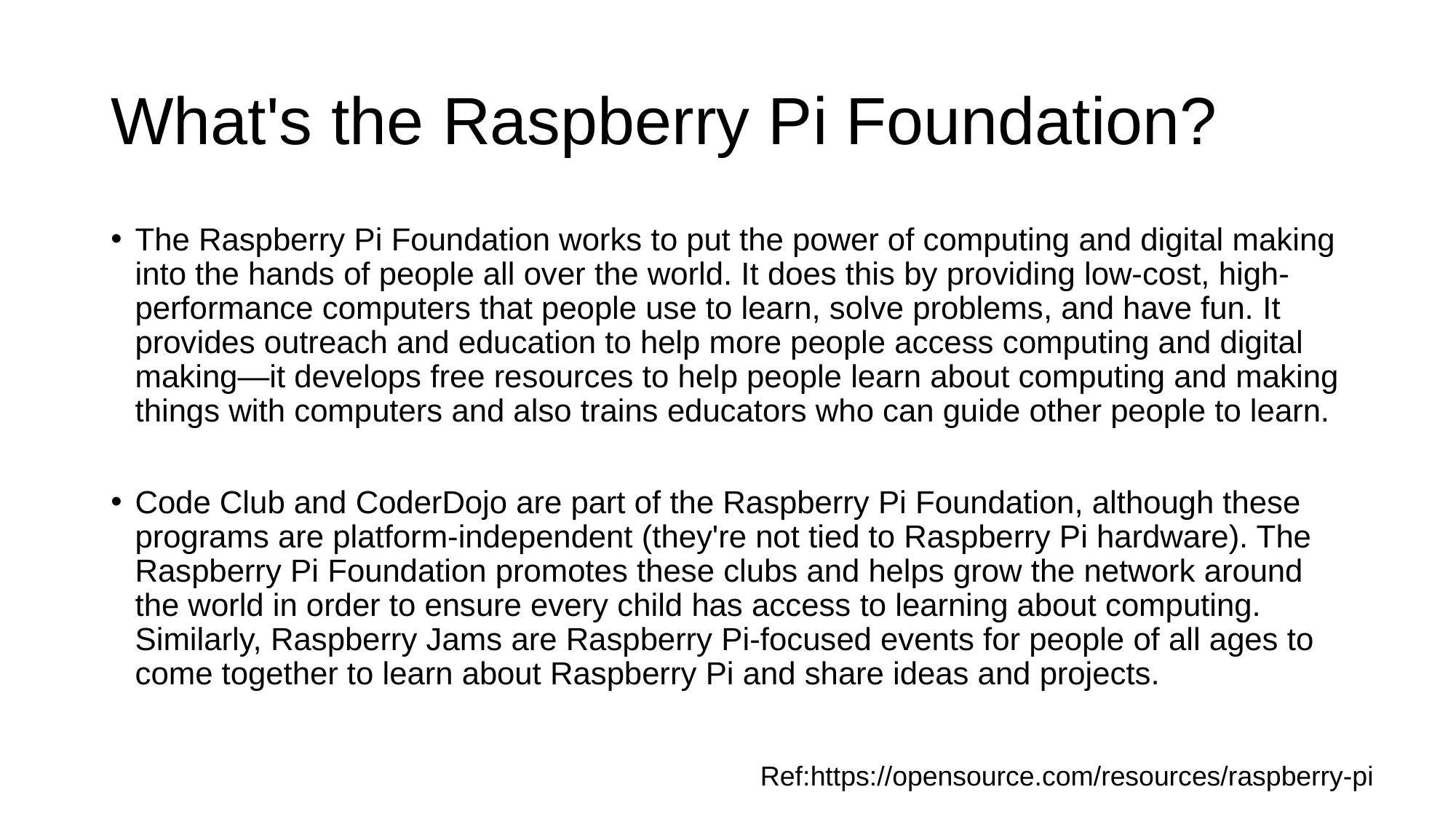

# What's the Raspberry Pi Foundation?
The Raspberry Pi Foundation works to put the power of computing and digital making into the hands of people all over the world. It does this by providing low-cost, high-performance computers that people use to learn, solve problems, and have fun. It provides outreach and education to help more people access computing and digital making—it develops free resources to help people learn about computing and making things with computers and also trains educators who can guide other people to learn.

Code Club and CoderDojo are part of the Raspberry Pi Foundation, although these programs are platform-independent (they're not tied to Raspberry Pi hardware). The Raspberry Pi Foundation promotes these clubs and helps grow the network around the world in order to ensure every child has access to learning about computing. Similarly, Raspberry Jams are Raspberry Pi-focused events for people of all ages to come together to learn about Raspberry Pi and share ideas and projects.
Ref:https://opensource.com/resources/raspberry-pi